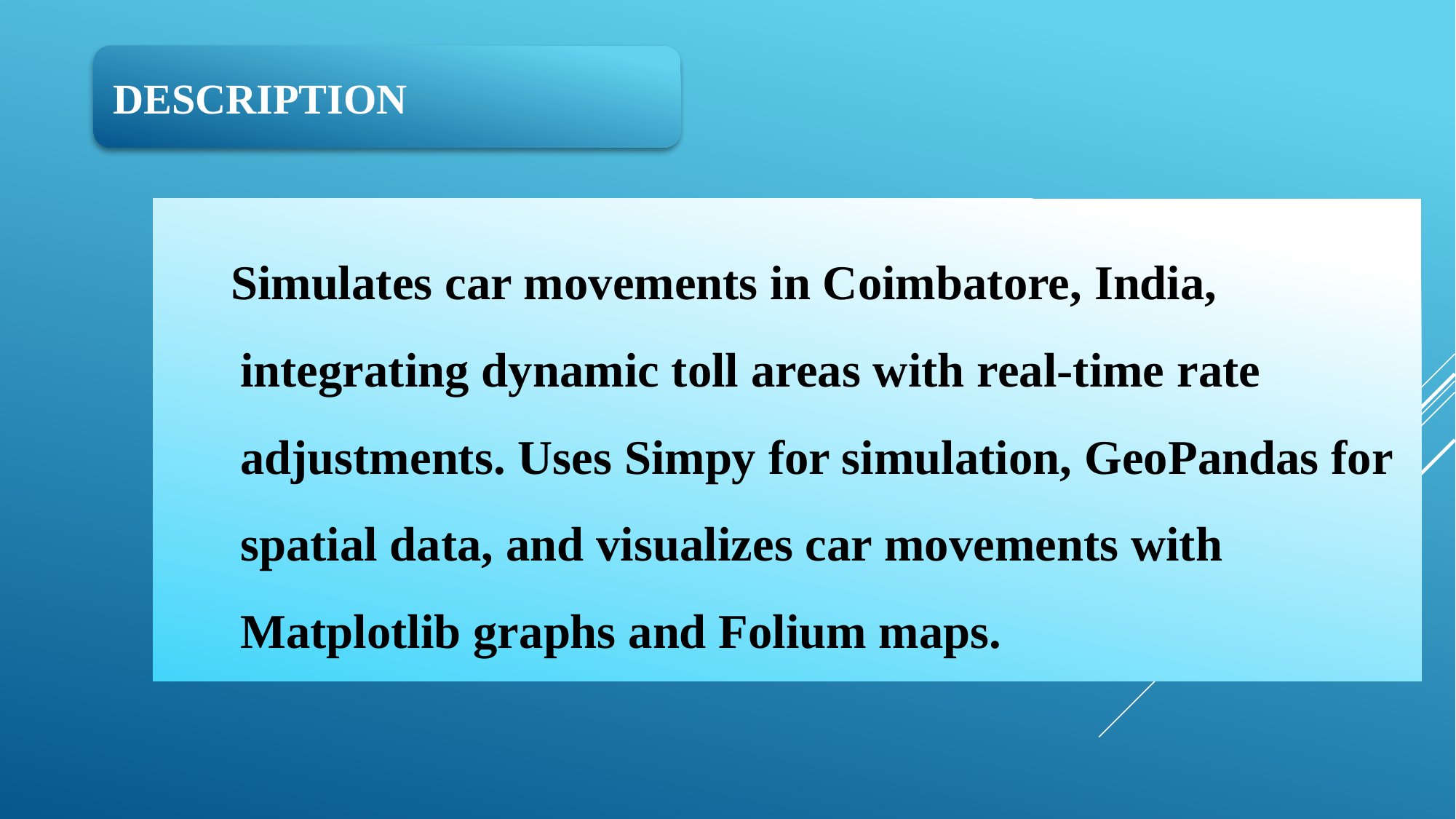

DESCRIPTION
      Simulates car movements in Coimbatore, India, integrating dynamic toll areas with real-time rate adjustments. Uses Simpy for simulation, GeoPandas for spatial data, and visualizes car movements with Matplotlib graphs and Folium maps.